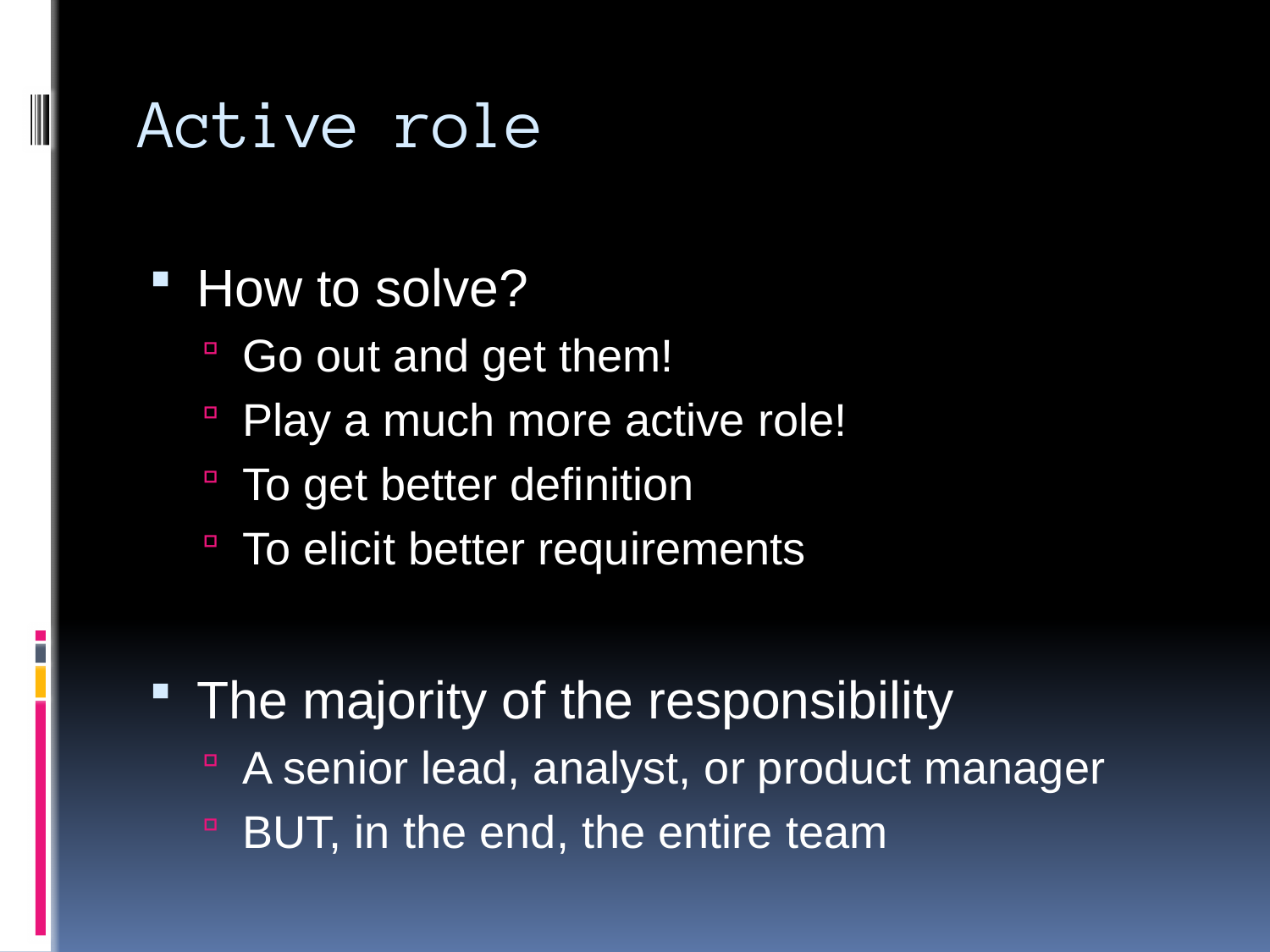

# Active role
How to solve?
Go out and get them!
Play a much more active role!
To get better definition
To elicit better requirements

The majority of the responsibility
A senior lead, analyst, or product manager
BUT, in the end, the entire team